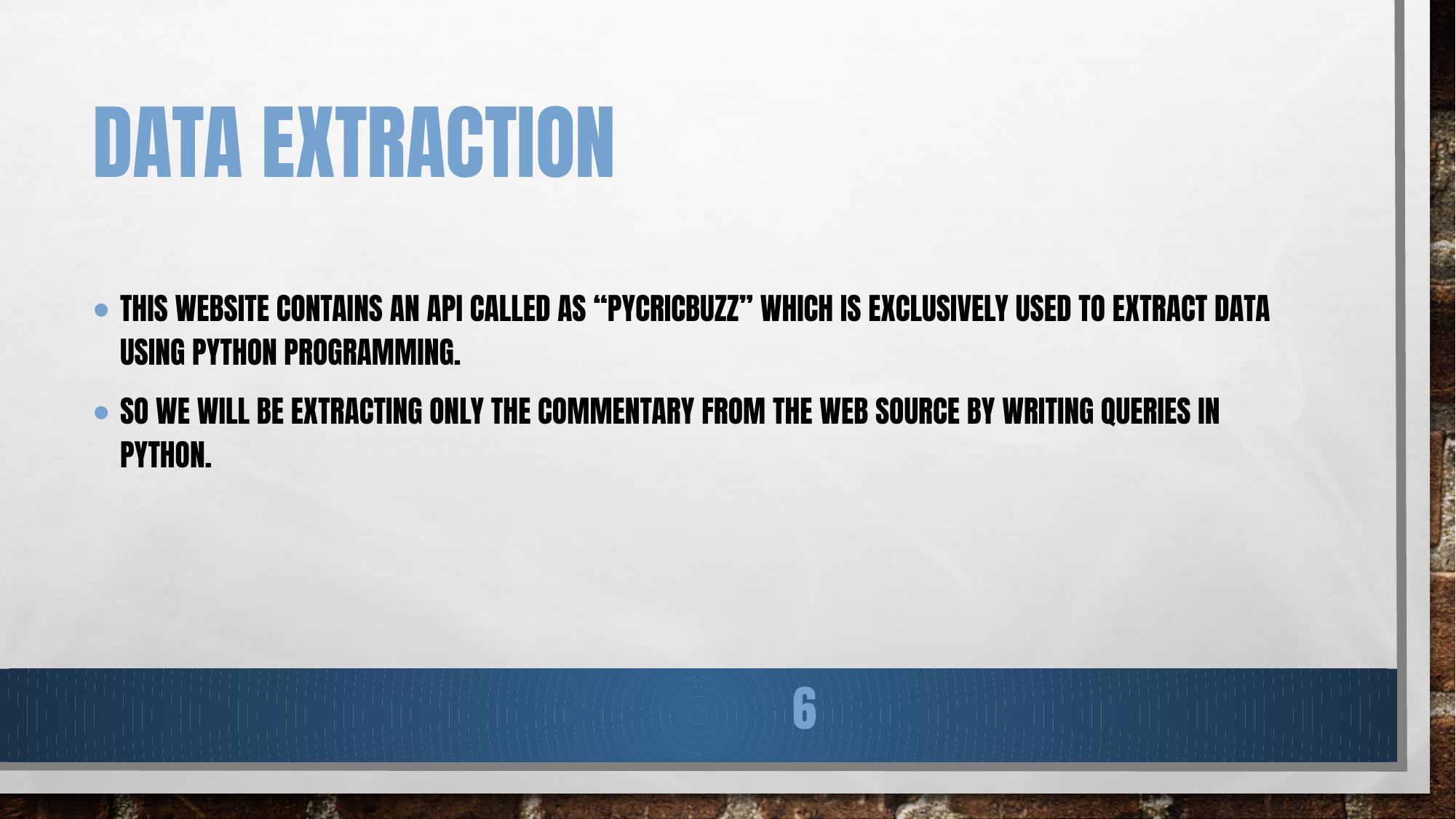

# Data extraction
This website contains an API called as “pycricbuzz” which is exclusively used to extract data using python programming.
So we will be extracting only the commentary from the web source by writing queries in python.
6